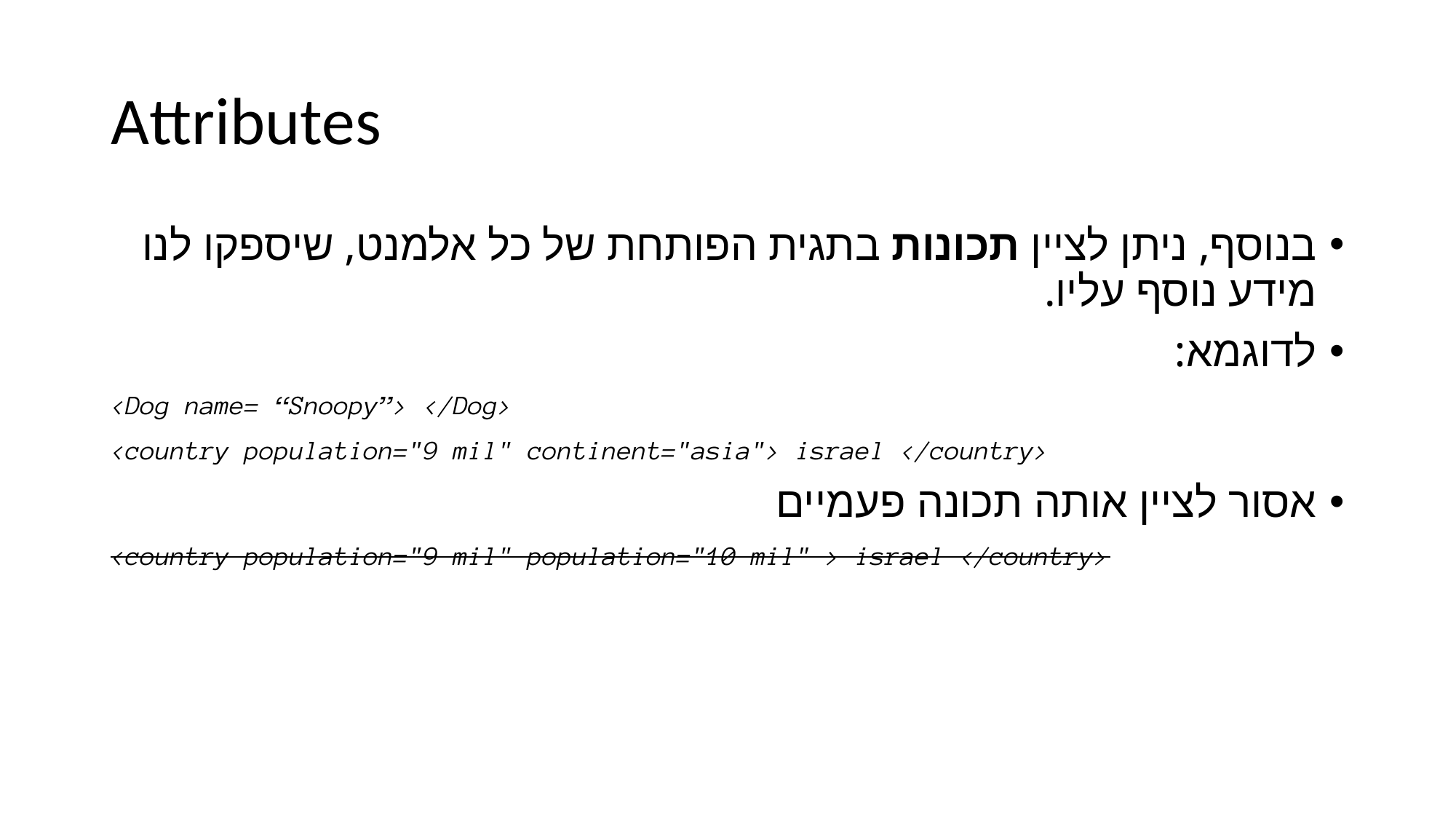

# Attributes
בנוסף, ניתן לציין תכונות בתגית הפותחת של כל אלמנט, שיספקו לנו מידע נוסף עליו.
לדוגמא:
<Dog name= “Snoopy”> </Dog>
<country population="9 mil" continent="asia"> israel </country>
אסור לציין אותה תכונה פעמיים
<country population="9 mil" population="10 mil" > israel </country>